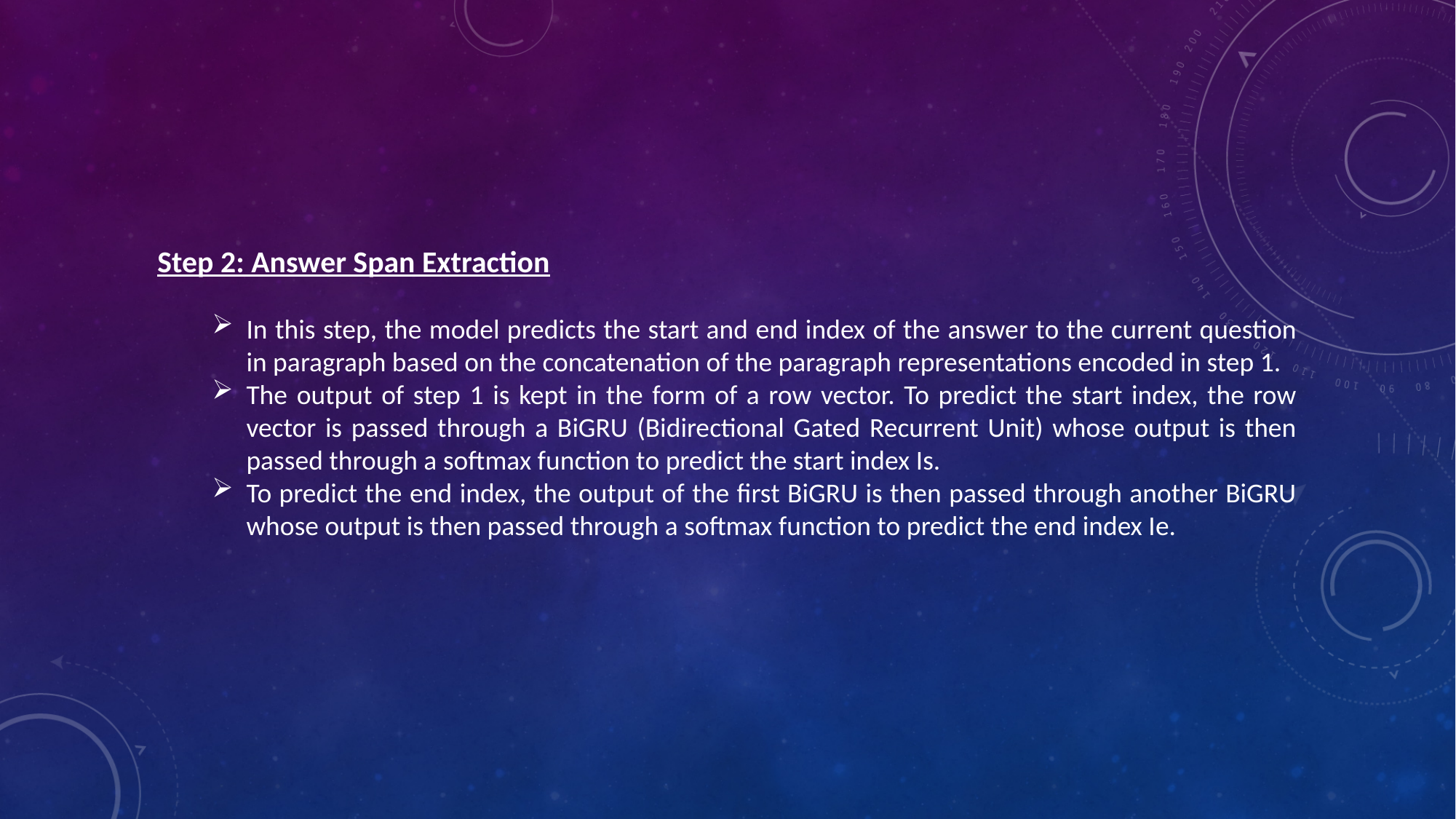

Step 2: Answer Span Extraction

In this step, the model predicts the start and end index of the answer to the current question in paragraph based on the concatenation of the paragraph representations encoded in step 1.
The output of step 1 is kept in the form of a row vector. To predict the start index, the row vector is passed through a BiGRU (Bidirectional Gated Recurrent Unit) whose output is then passed through a softmax function to predict the start index Is.
To predict the end index, the output of the first BiGRU is then passed through another BiGRU whose output is then passed through a softmax function to predict the end index Ie.